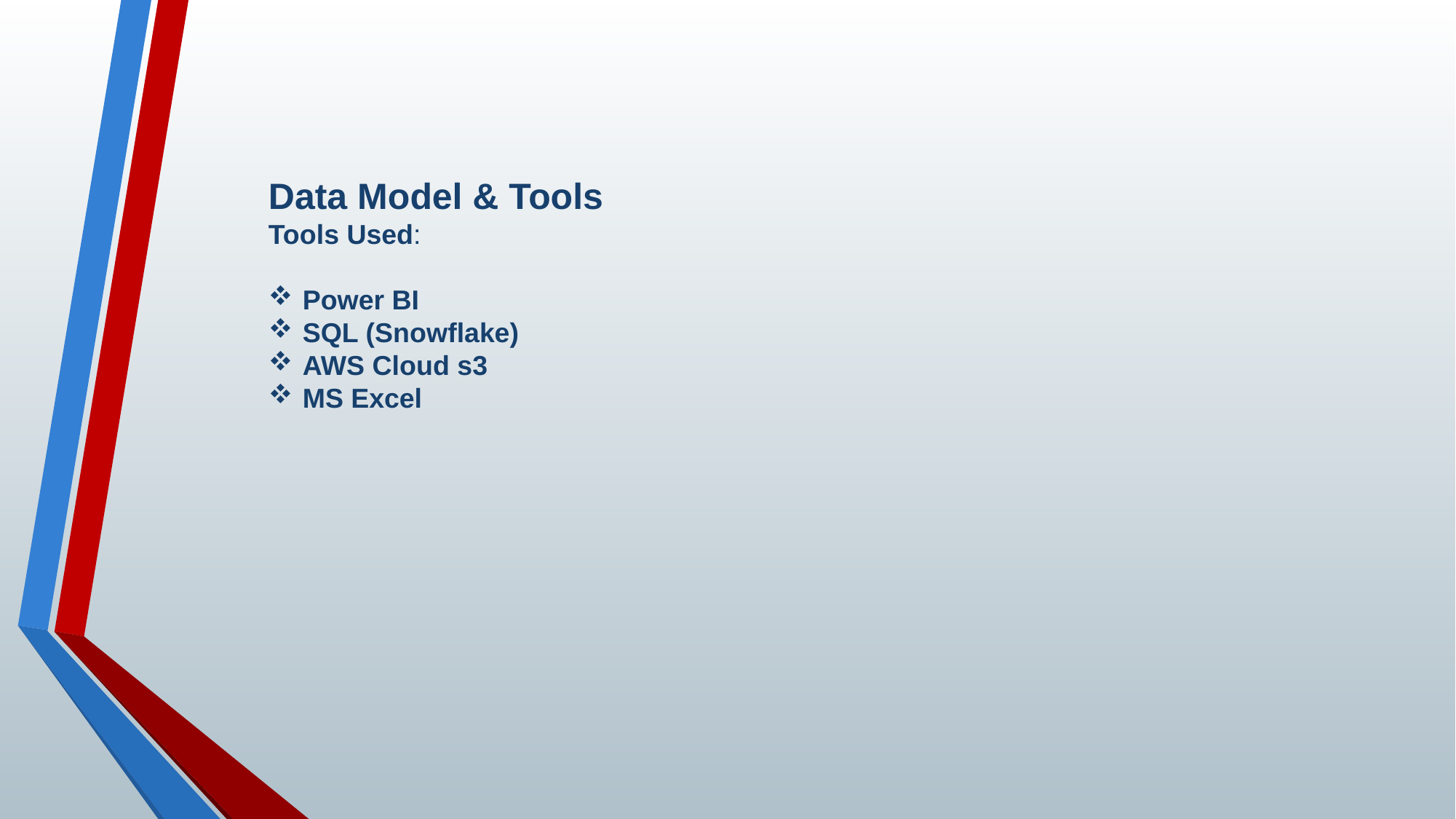

Data Model & Tools
Tools Used:

Power BI
SQL (Snowflake)
AWS Cloud s3
MS Excel